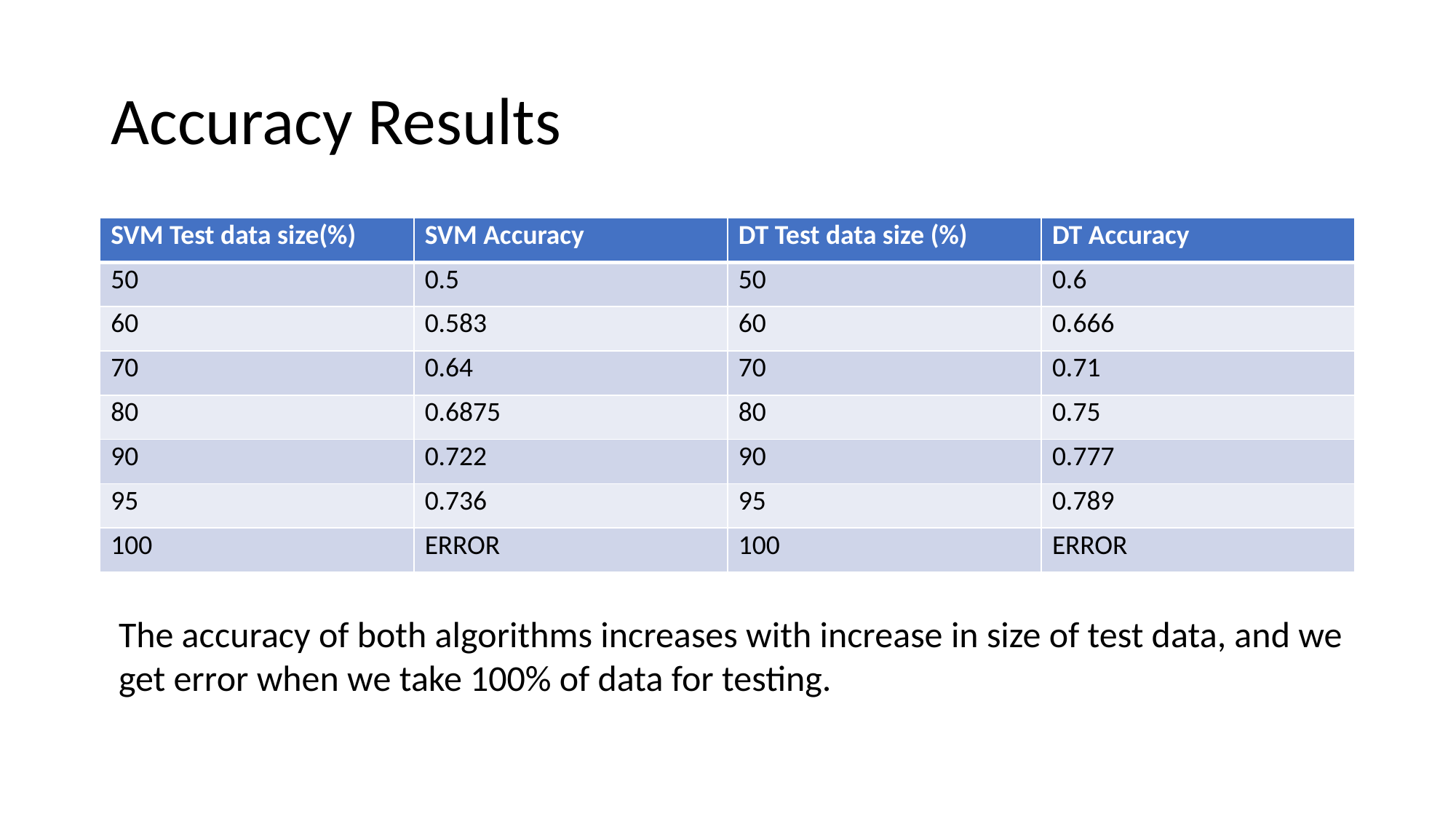

# Accuracy Results
| SVM Test data size(%) | SVM Accuracy | DT Test data size (%) | DT Accuracy |
| --- | --- | --- | --- |
| 50 | 0.5 | 50 | 0.6 |
| 60 | 0.583 | 60 | 0.666 |
| 70 | 0.64 | 70 | 0.71 |
| 80 | 0.6875 | 80 | 0.75 |
| 90 | 0.722 | 90 | 0.777 |
| 95 | 0.736 | 95 | 0.789 |
| 100 | ERROR | 100 | ERROR |
The accuracy of both algorithms increases with increase in size of test data, and we get error when we take 100% of data for testing.